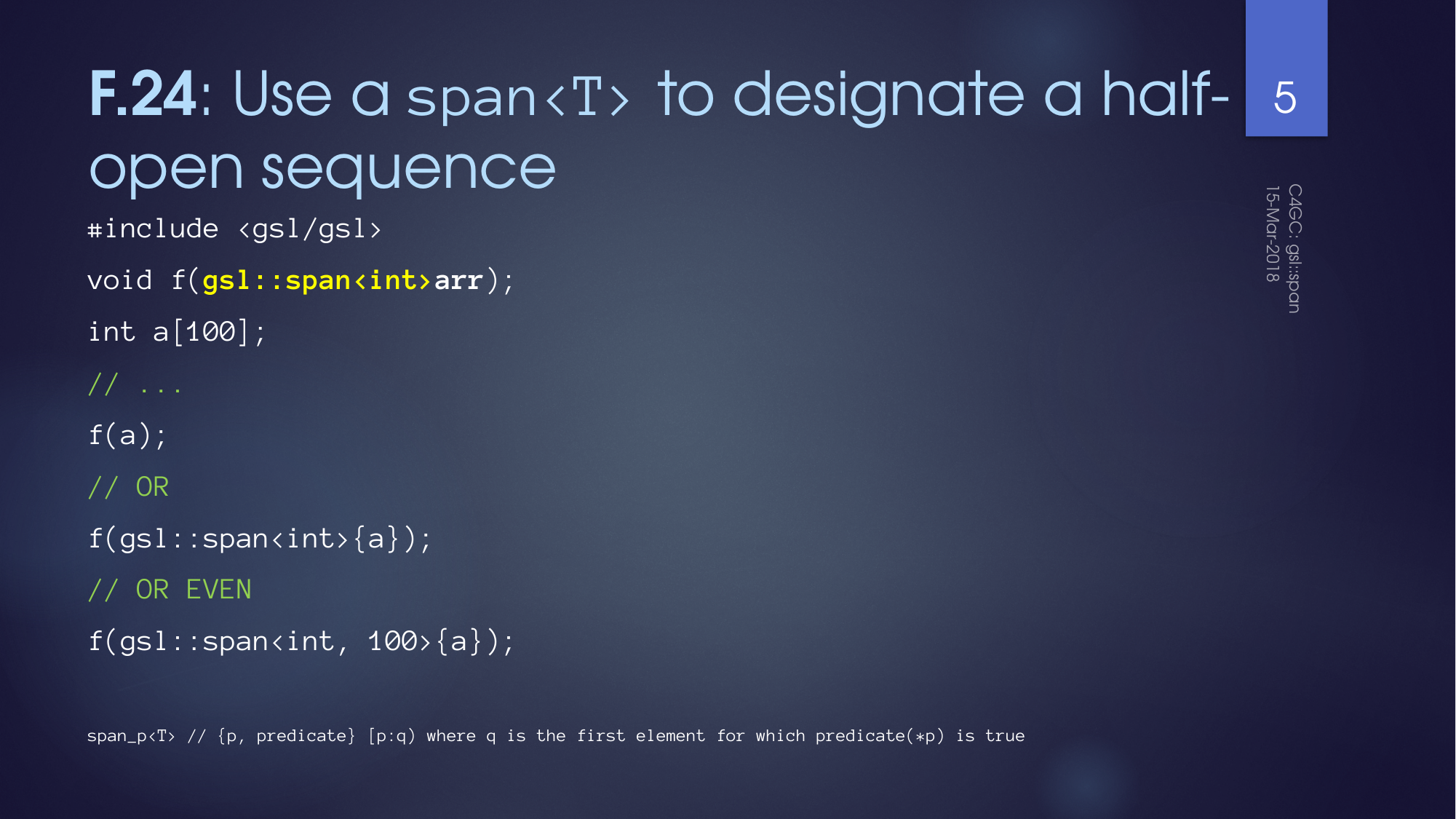

5
# F.24: Use a span<T> to designate a half-open sequence

#include <gsl/gsl>
void f(gsl::span<int>arr);
int a[100];
// ...
f(a);
// OR
f(gsl::span<int>{a});
// OR EVEN
f(gsl::span<int, 100>{a});

span_p<T> // {p, predicate} [p:q) where q is the first element for which predicate(*p) is true

15-Mar-2018
C4GC: gsl::span